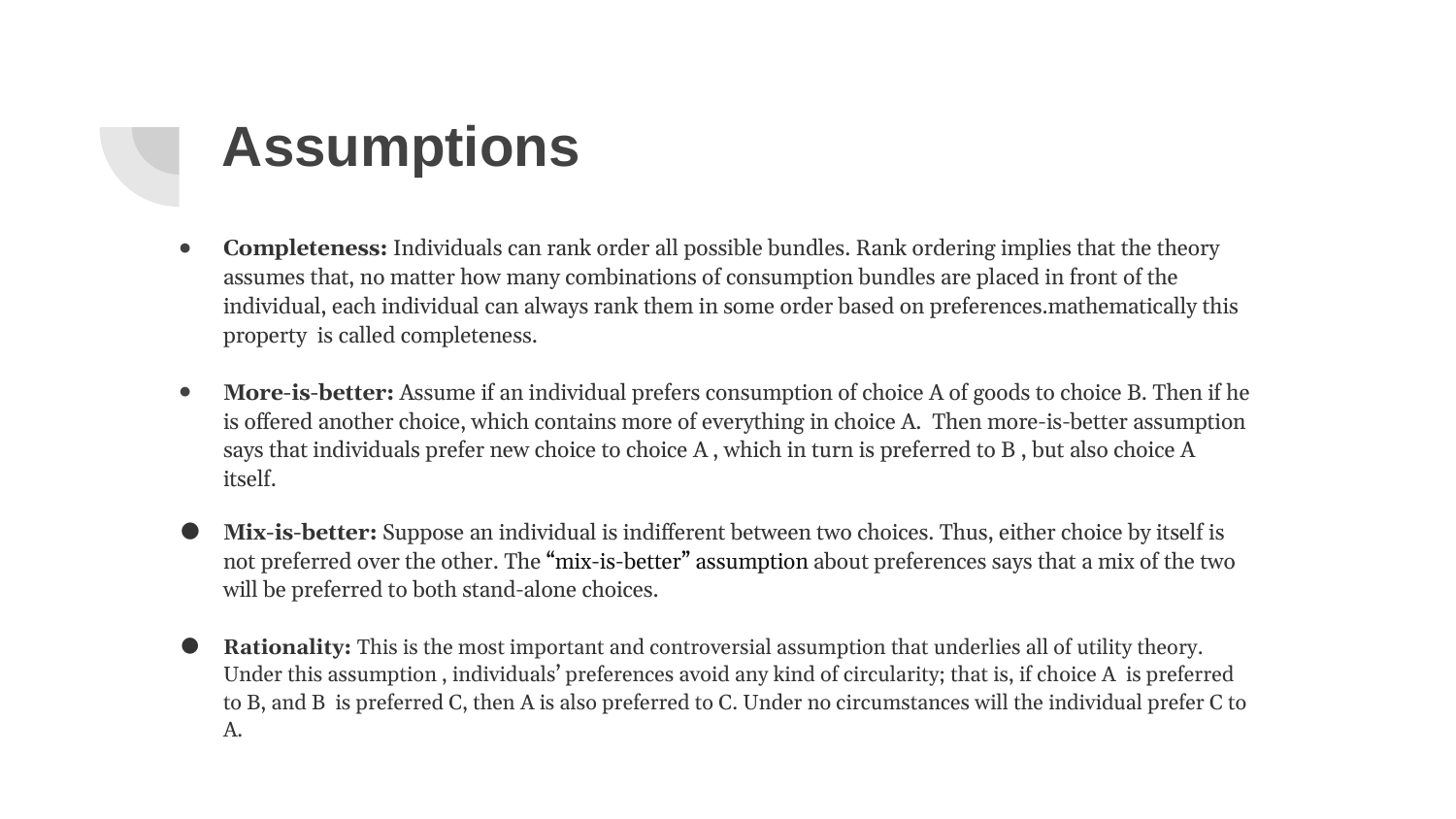

# Assumptions
Completeness: Individuals can rank order all possible bundles. Rank ordering implies that the theory assumes that, no matter how many combinations of consumption bundles are placed in front of the individual, each individual can always rank them in some order based on preferences.mathematically this property  is called completeness.

More-is-better: Assume if an individual prefers consumption of choice A of goods to choice B. Then if he is offered another choice, which contains more of everything in choice A.  Then more-is-better assumption says that individuals prefer new choice to choice A , which in turn is preferred to B , but also choice A itself.

Mix-is-better: Suppose an individual is indifferent between two choices. Thus, either choice by itself is not preferred over the other. The “mix-is-better” assumption about preferences says that a mix of the two will be preferred to both stand-alone choices.

Rationality: This is the most important and controversial assumption that underlies all of utility theory. Under this assumption , individuals’ preferences avoid any kind of circularity; that is, if choice A  is preferred to B, and B  is preferred C, then A is also preferred to C. Under no circumstances will the individual prefer C to A.